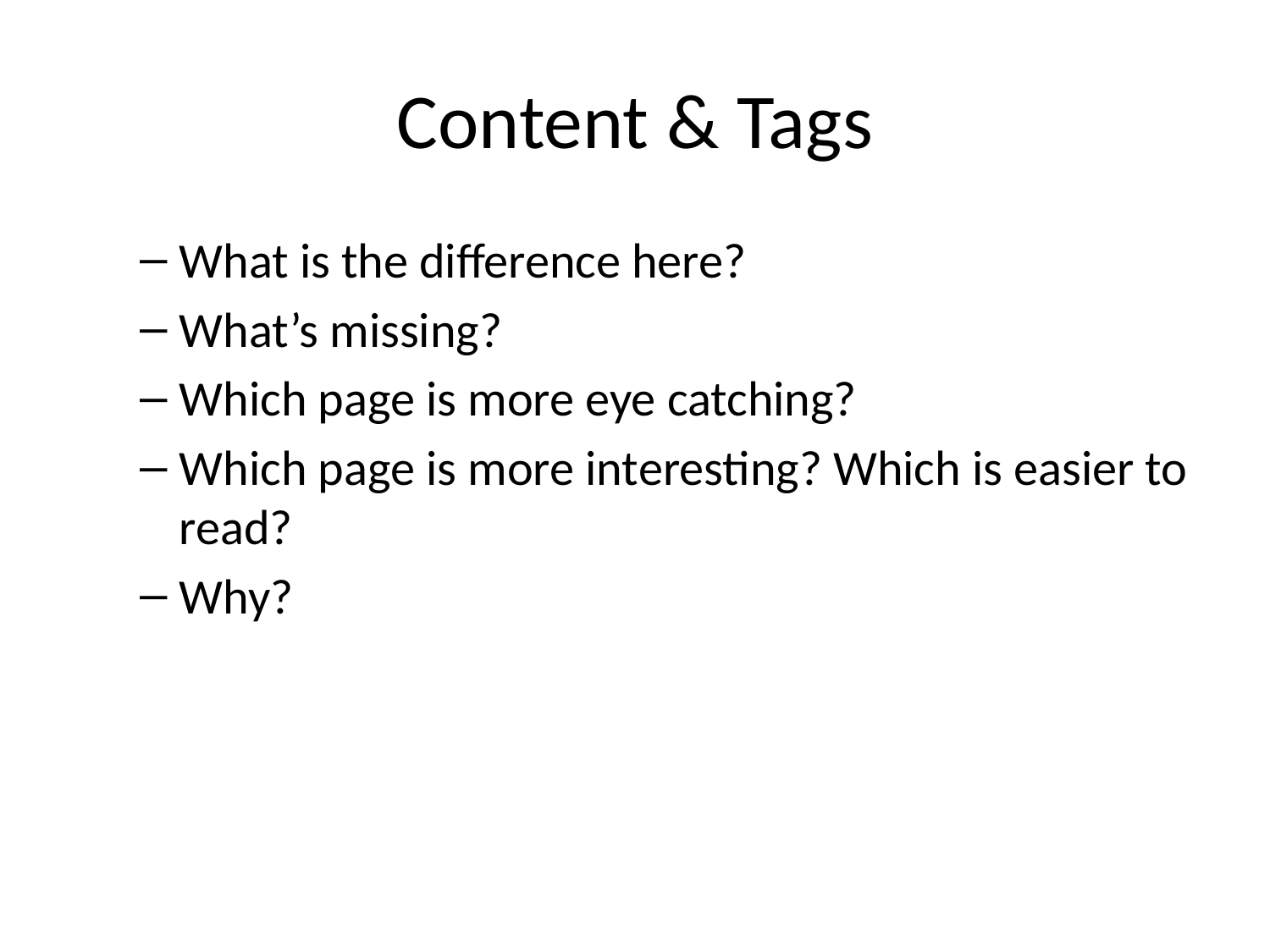

# Content & Tags
What is the difference here?
What’s missing?
Which page is more eye catching?
Which page is more interesting? Which is easier to read?
Why?